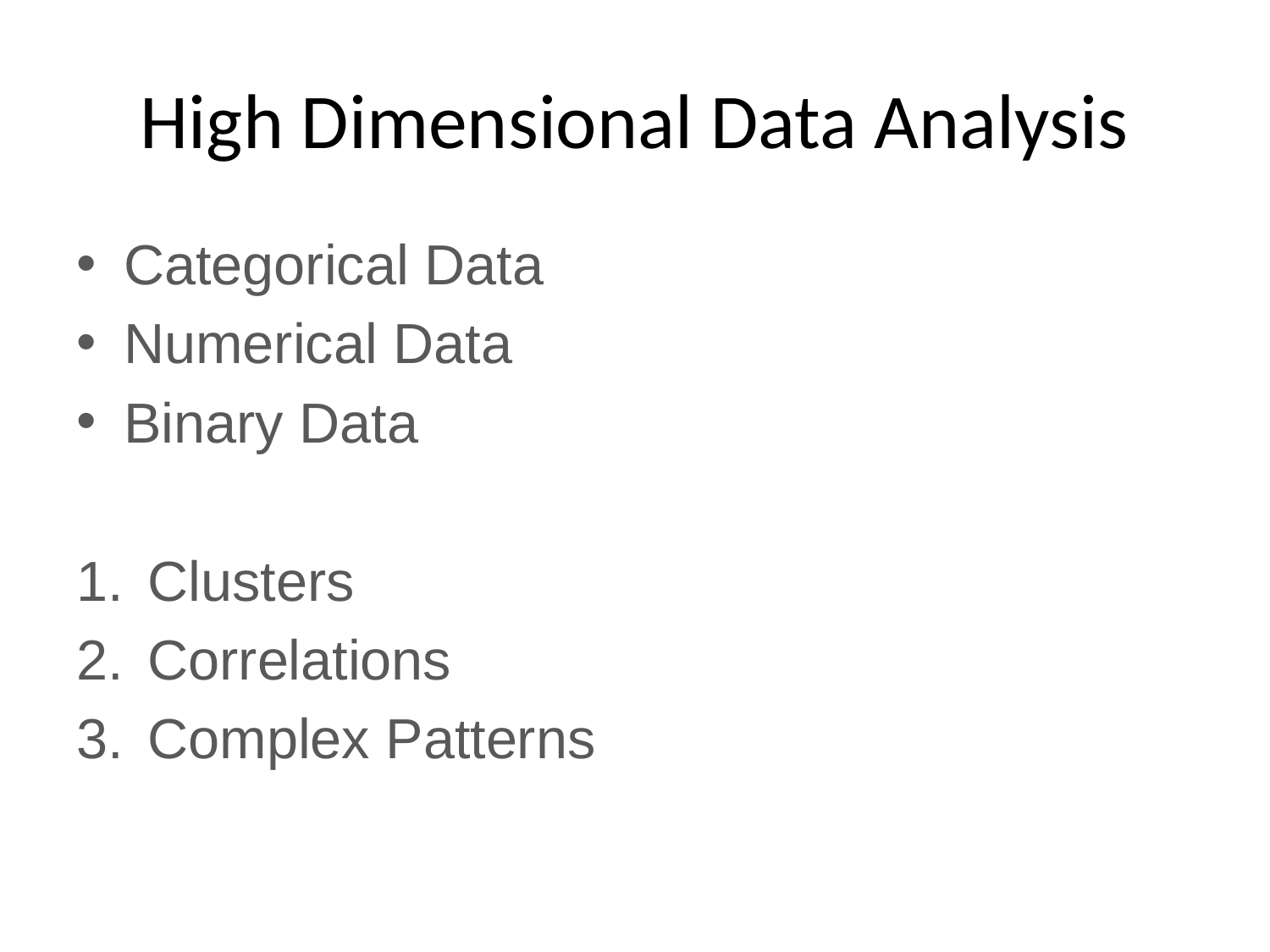

# High Dimensional Data Analysis
Categorical Data
Numerical Data
Binary Data

Clusters
Correlations
Complex Patterns